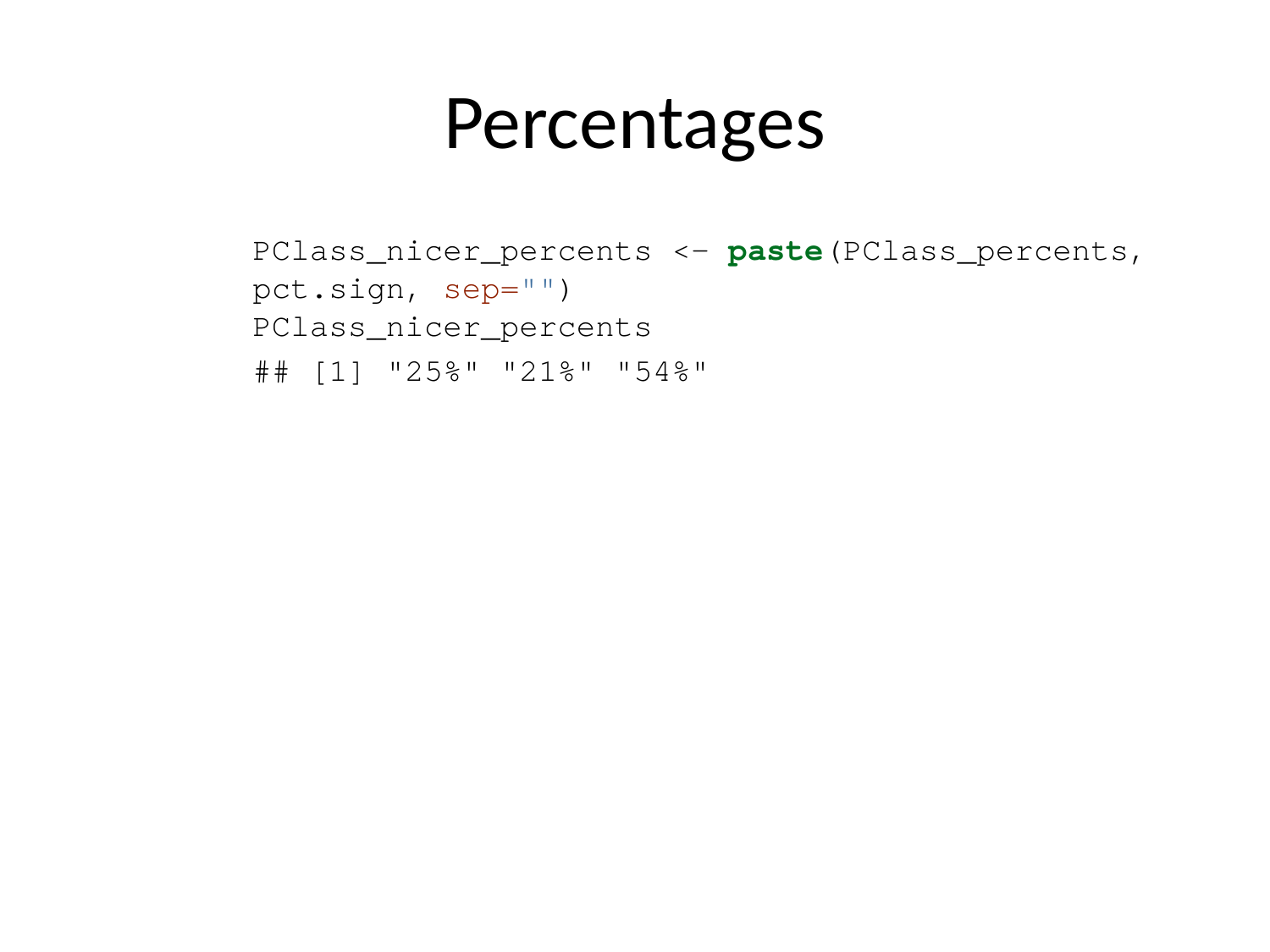

# Percentages
PClass_nicer_percents <- paste(PClass_percents, pct.sign, sep="")
PClass_nicer_percents
## [1] "25%" "21%" "54%"